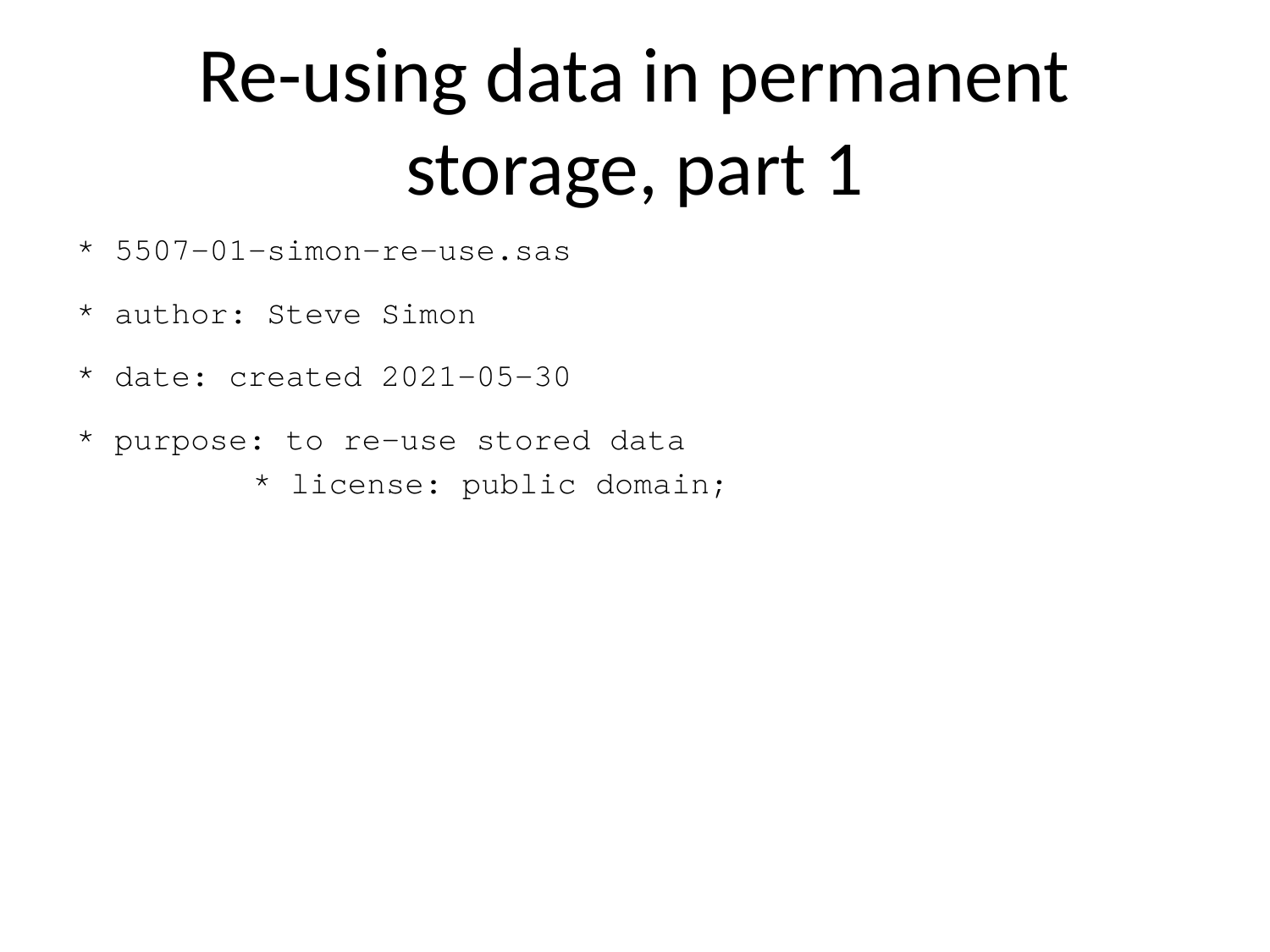

# Re-using data in permanent storage, part 1
* 5507-01-simon-re-use.sas
* author: Steve Simon
* date: created 2021-05-30
* purpose: to re-use stored data
* license: public domain;